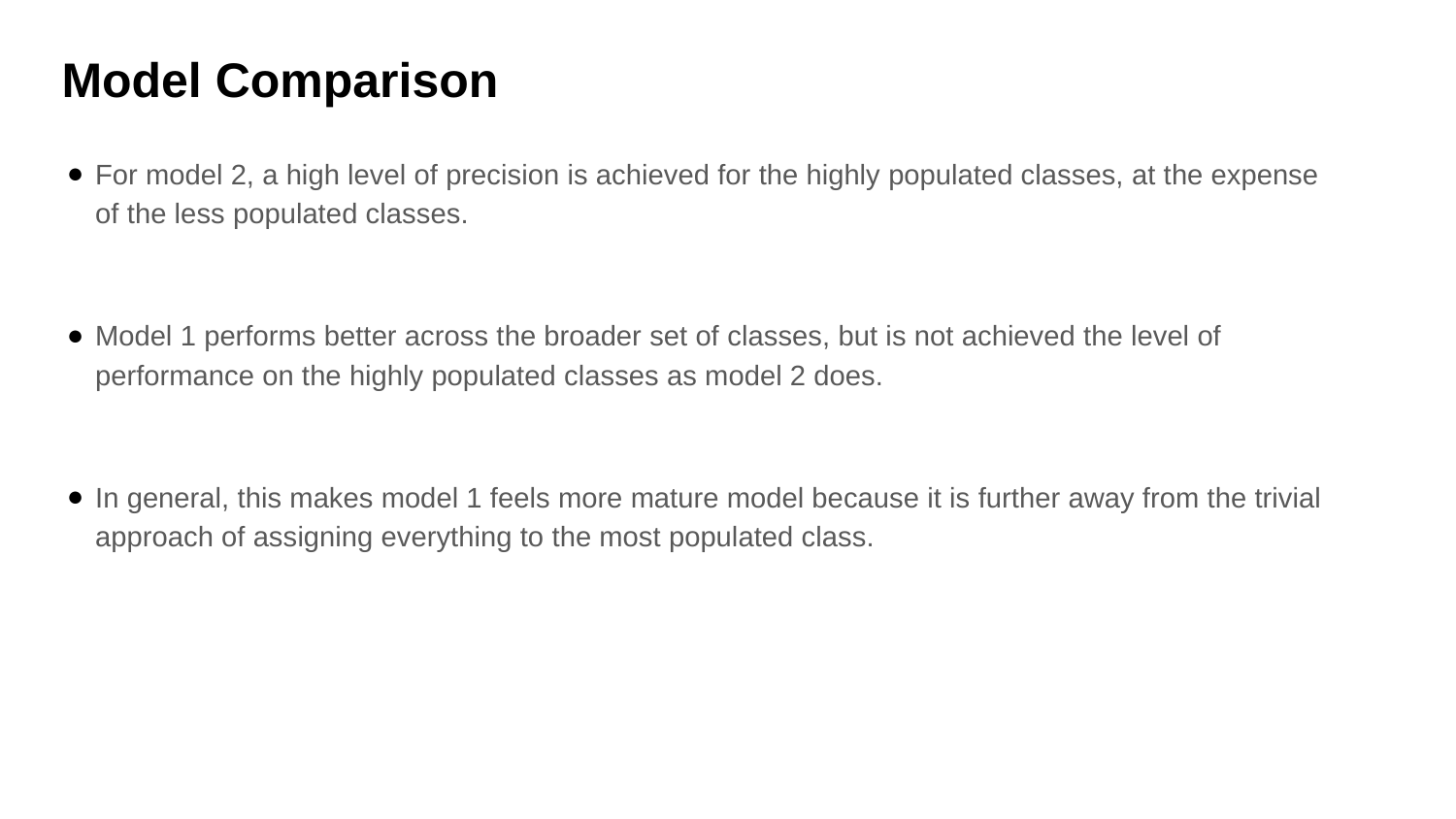

# Model Comparison
For model 2, a high level of precision is achieved for the highly populated classes, at the expense of the less populated classes.

Model 1 performs better across the broader set of classes, but is not achieved the level of performance on the highly populated classes as model 2 does.

In general, this makes model 1 feels more mature model because it is further away from the trivial approach of assigning everything to the most populated class.

7